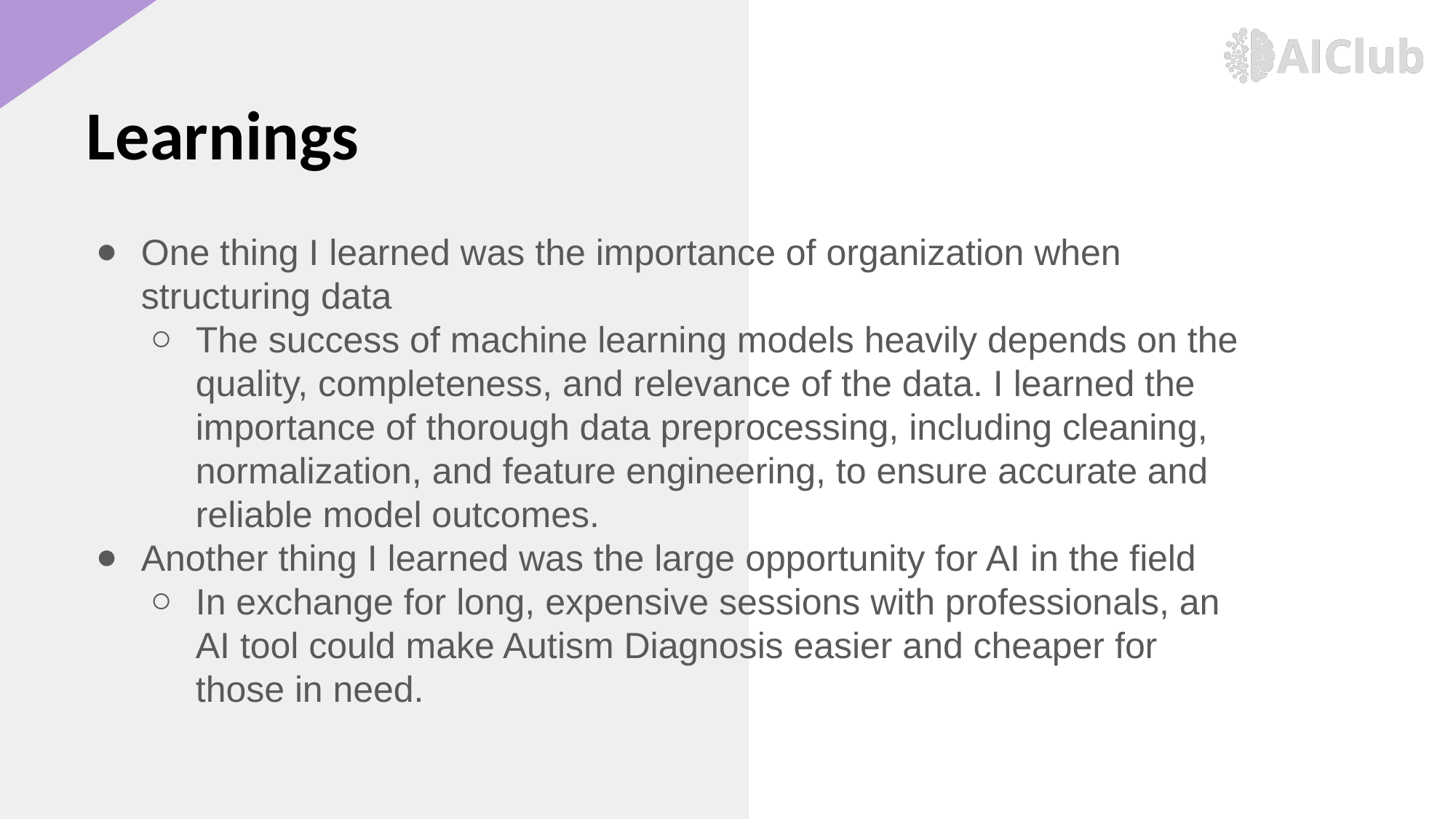

Learnings
One thing I learned was the importance of organization when structuring data
The success of machine learning models heavily depends on the quality, completeness, and relevance of the data. I learned the importance of thorough data preprocessing, including cleaning, normalization, and feature engineering, to ensure accurate and reliable model outcomes.
Another thing I learned was the large opportunity for AI in the field
In exchange for long, expensive sessions with professionals, an AI tool could make Autism Diagnosis easier and cheaper for those in need.